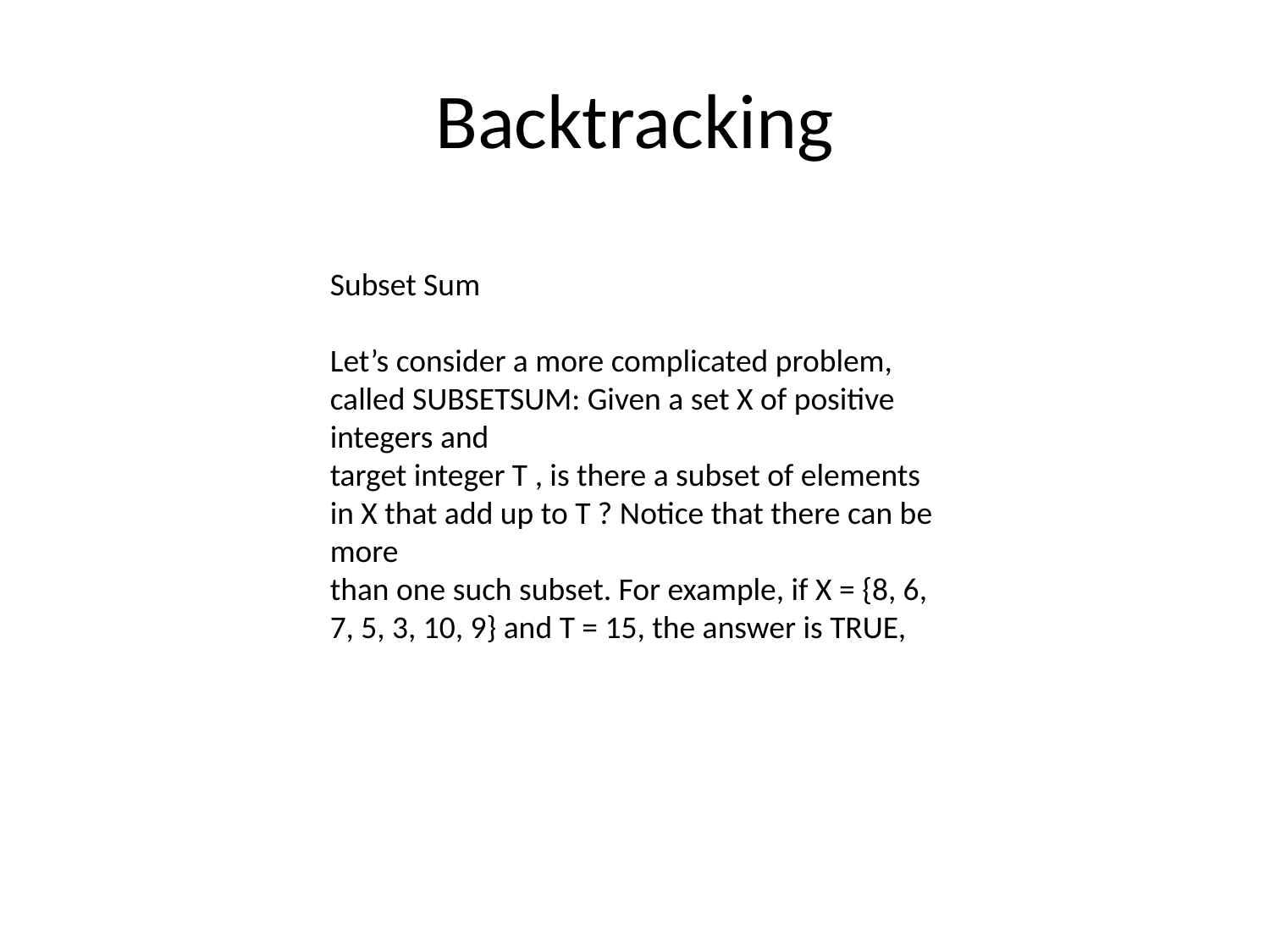

# Backtracking

Subset Sum

Let’s consider a more complicated problem, called SUBSETSUM: Given a set X of positive integers and
target integer T , is there a subset of elements in X that add up to T ? Notice that there can be more
than one such subset. For example, if X = {8, 6, 7, 5, 3, 10, 9} and T = 15, the answer is TRUE,